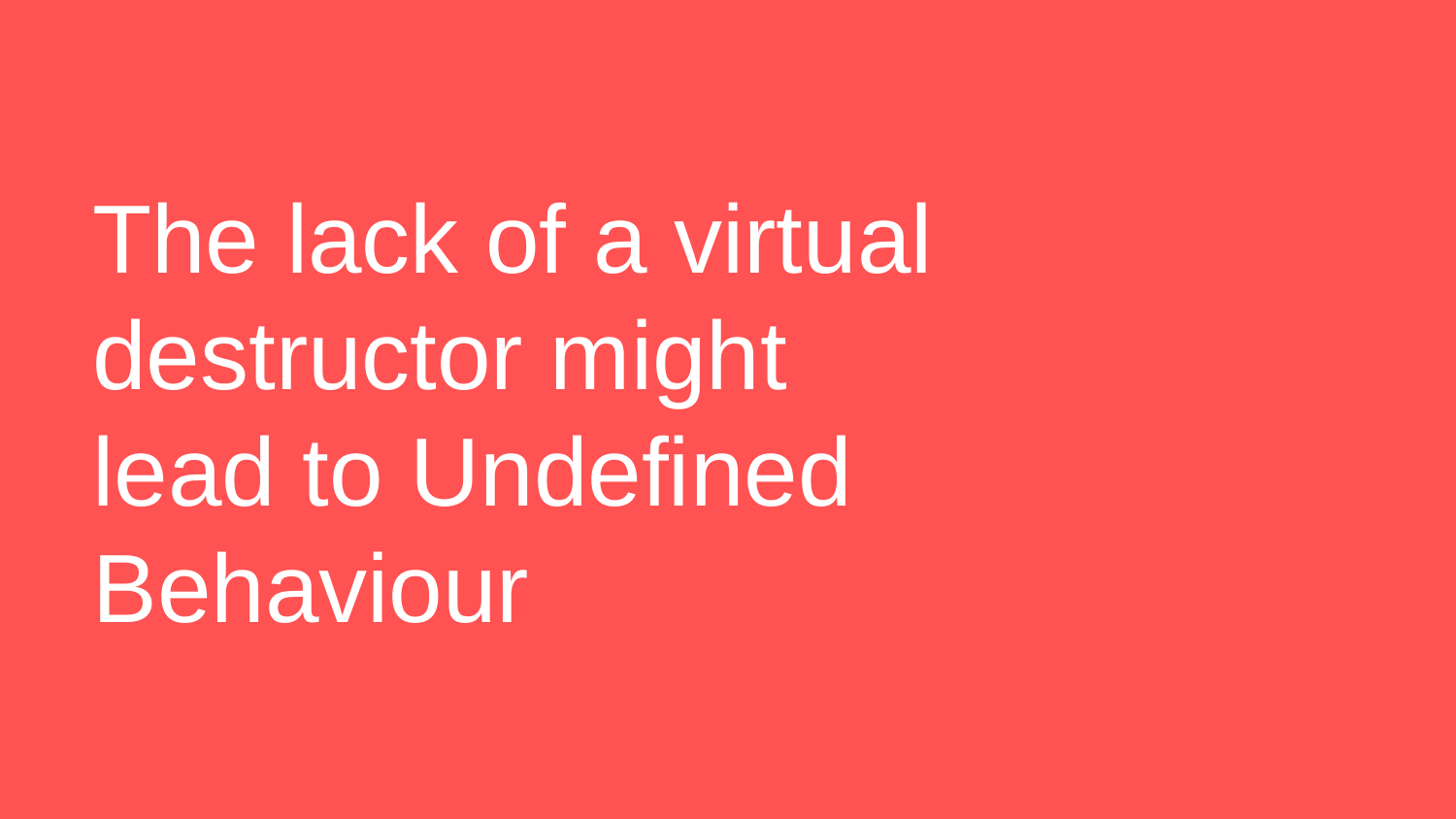

# The lack of a virtual destructor might lead to Undefined Behaviour